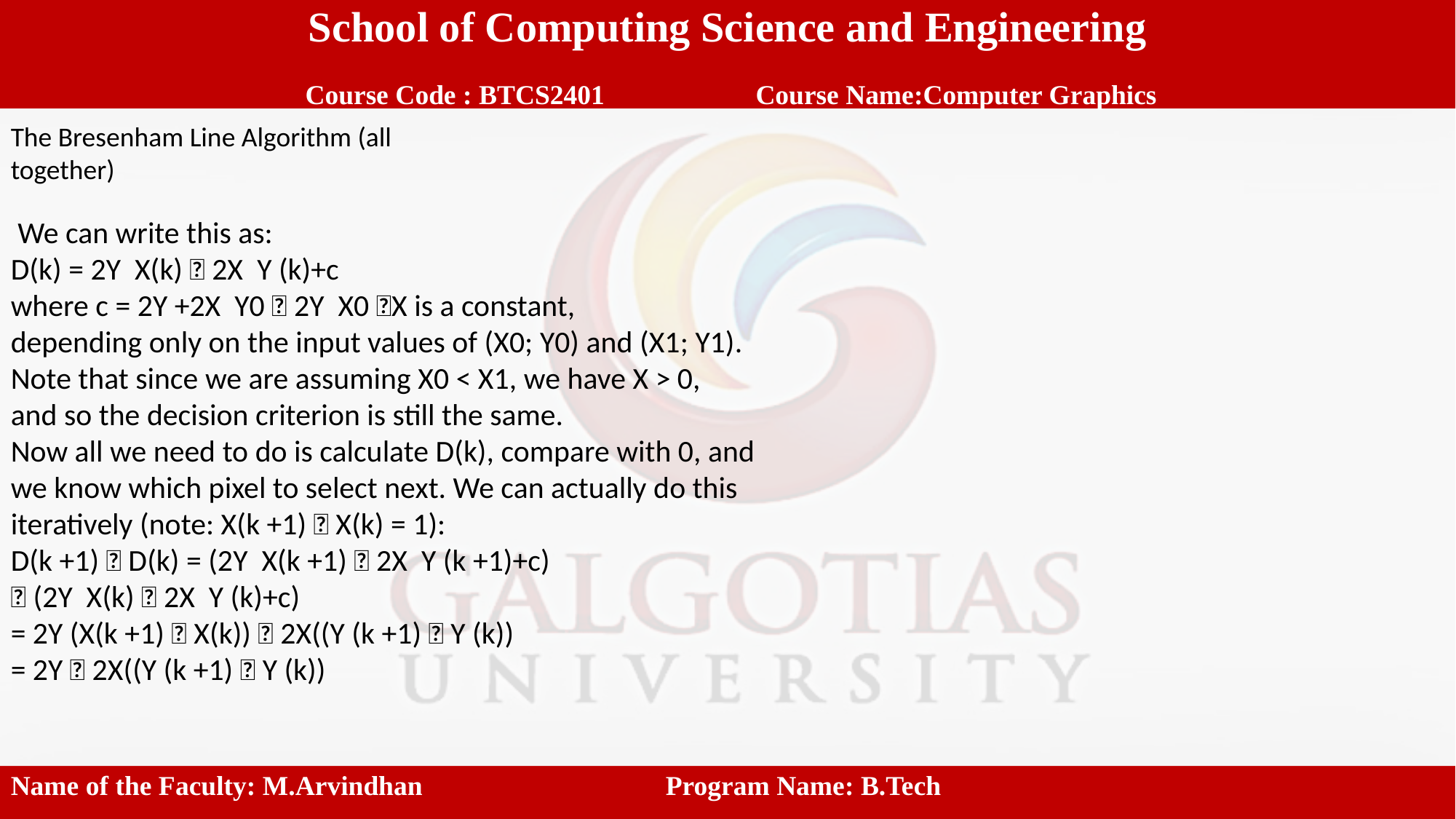

School of Computing Science and Engineering
 Course Code : BTCS2401		   Course Name:Computer Graphics

The Bresenham Line Algorithm (all
together)
 We can write this as:
D(k) = 2Y  X(k) 􀀀 2X  Y (k)+c
where c = 2Y +2X  Y0 􀀀 2Y  X0 􀀀X is a constant,
depending only on the input values of (X0; Y0) and (X1; Y1).
Note that since we are assuming X0 < X1, we have X > 0,
and so the decision criterion is still the same.
Now all we need to do is calculate D(k), compare with 0, and
we know which pixel to select next. We can actually do this
iteratively (note: X(k +1) 􀀀 X(k) = 1):
D(k +1) 􀀀 D(k) = (2Y  X(k +1) 􀀀 2X  Y (k +1)+c)
􀀀 (2Y  X(k) 􀀀 2X  Y (k)+c)
= 2Y (X(k +1) 􀀀 X(k)) 􀀀 2X((Y (k +1) 􀀀 Y (k))
= 2Y 􀀀 2X((Y (k +1) 􀀀 Y (k))
Name of the Faculty: M.Arvindhan			Program Name: B.Tech